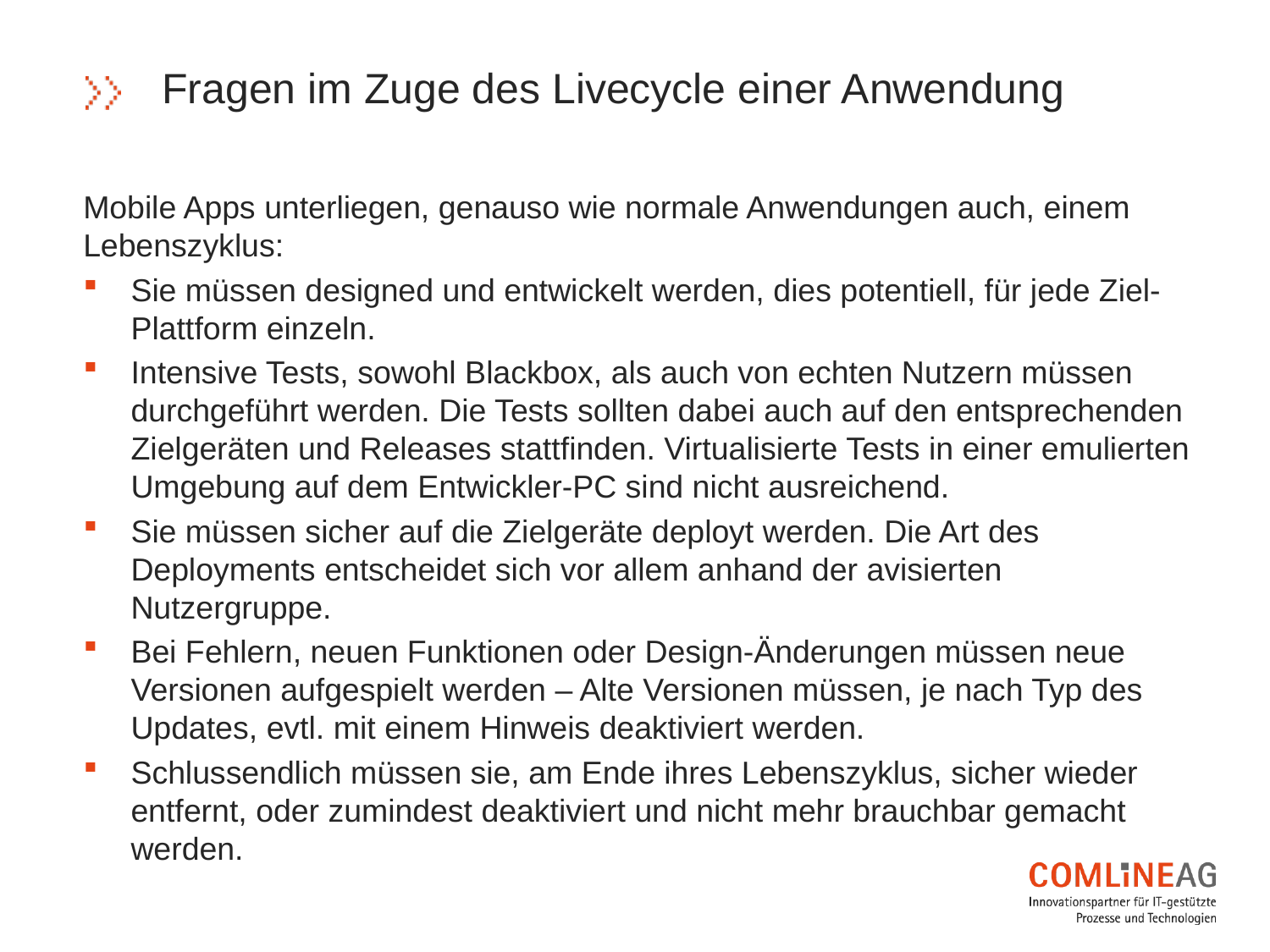

# Fragen im Zuge des Livecycle einer Anwendung
Mobile Apps unterliegen, genauso wie normale Anwendungen auch, einem Lebenszyklus:
Sie müssen designed und entwickelt werden, dies potentiell, für jede Ziel-Plattform einzeln.
Intensive Tests, sowohl Blackbox, als auch von echten Nutzern müssen durchgeführt werden. Die Tests sollten dabei auch auf den entsprechenden Zielgeräten und Releases stattfinden. Virtualisierte Tests in einer emulierten Umgebung auf dem Entwickler-PC sind nicht ausreichend.
Sie müssen sicher auf die Zielgeräte deployt werden. Die Art des Deployments entscheidet sich vor allem anhand der avisierten Nutzergruppe.
Bei Fehlern, neuen Funktionen oder Design-Änderungen müssen neue Versionen aufgespielt werden – Alte Versionen müssen, je nach Typ des Updates, evtl. mit einem Hinweis deaktiviert werden.
Schlussendlich müssen sie, am Ende ihres Lebenszyklus, sicher wieder entfernt, oder zumindest deaktiviert und nicht mehr brauchbar gemacht werden.